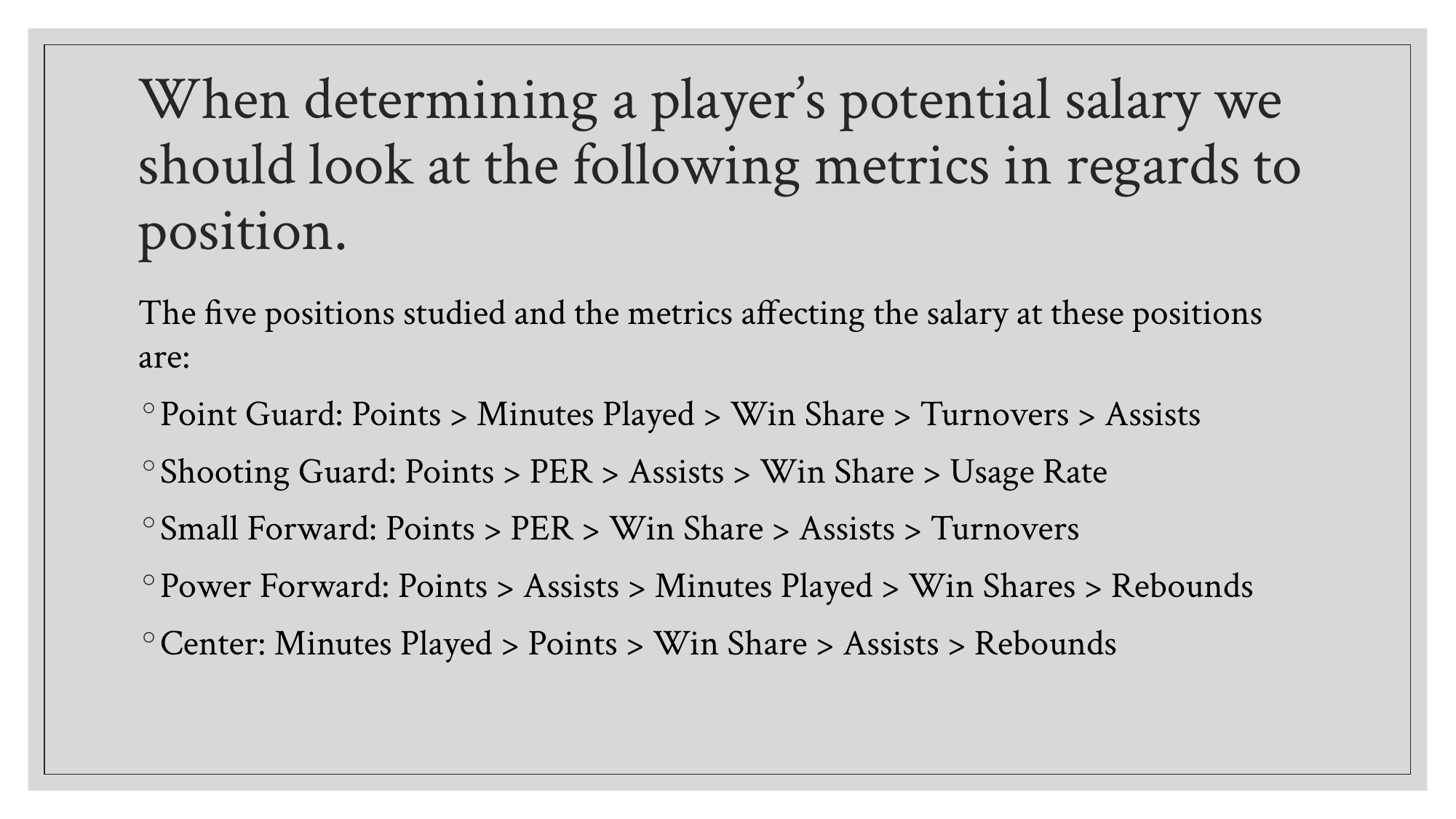

# When determining a player’s potential salary we should look at the following metrics in regards to position.
The five positions studied and the metrics affecting the salary at these positions are:
Point Guard: Points > Minutes Played > Win Share > Turnovers > Assists
Shooting Guard: Points > PER > Assists > Win Share > Usage Rate
Small Forward: Points > PER > Win Share > Assists > Turnovers
Power Forward: Points > Assists > Minutes Played > Win Shares > Rebounds
Center: Minutes Played > Points > Win Share > Assists > Rebounds